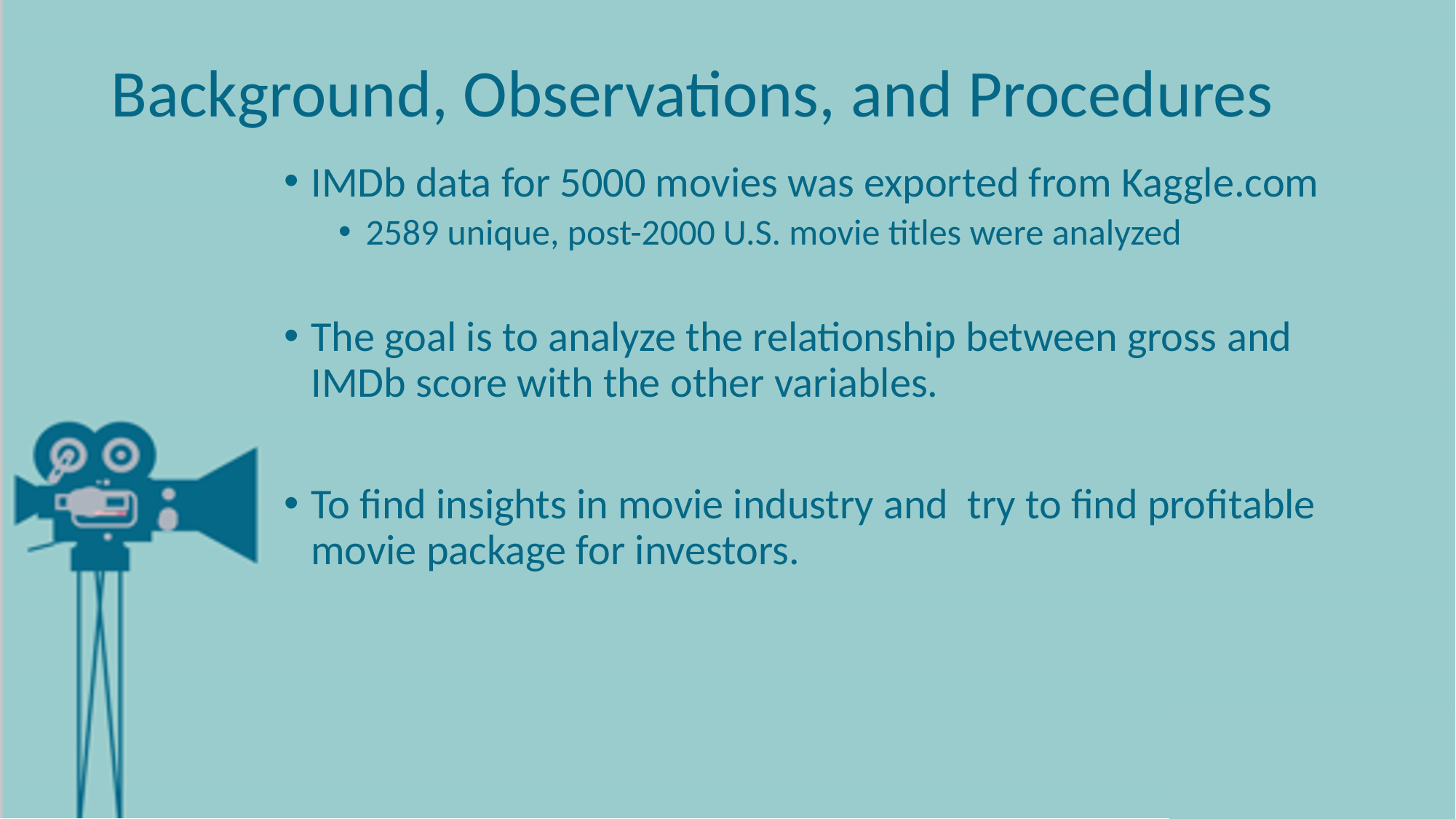

# Background, Observations, and Procedures
IMDb data for 5000 movies was exported from Kaggle.com
2589 unique, post-2000 U.S. movie titles were analyzed

The goal is to analyze the relationship between gross and IMDb score with the other variables.

To find insights in movie industry and  try to find profitable movie package for investors.